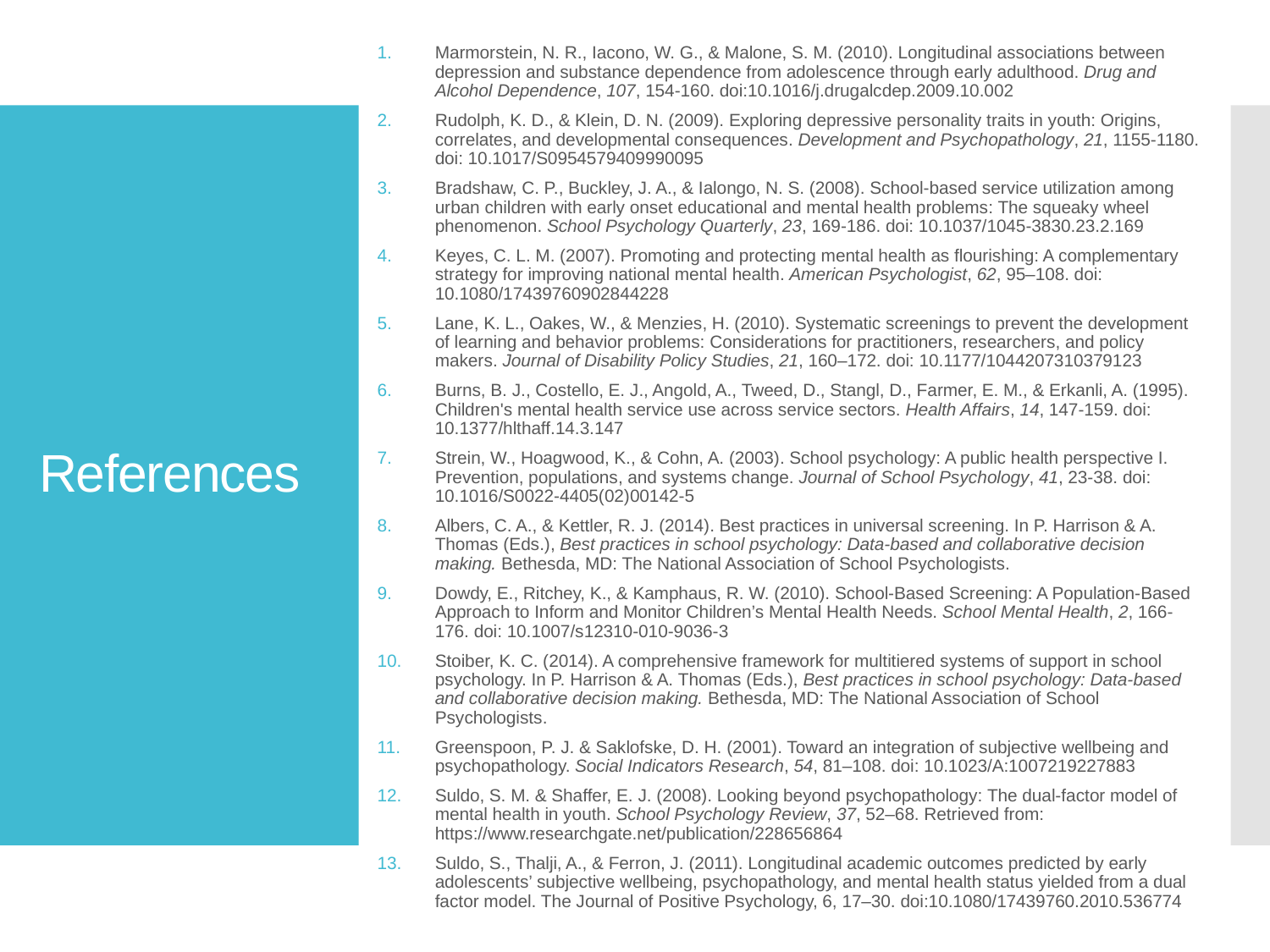

Marmorstein, N. R., Iacono, W. G., & Malone, S. M. (2010). Longitudinal associations between depression and substance dependence from adolescence through early adulthood. Drug and Alcohol Dependence, 107, 154-160. doi:10.1016/j.drugalcdep.2009.10.002
Rudolph, K. D., & Klein, D. N. (2009). Exploring depressive personality traits in youth: Origins, correlates, and developmental consequences. Development and Psychopathology, 21, 1155-1180. doi: 10.1017/S0954579409990095
Bradshaw, C. P., Buckley, J. A., & Ialongo, N. S. (2008). School-based service utilization among urban children with early onset educational and mental health problems: The squeaky wheel phenomenon. School Psychology Quarterly, 23, 169-186. doi: 10.1037/1045-3830.23.2.169
Keyes, C. L. M. (2007). Promoting and protecting mental health as flourishing: A complementary strategy for improving national mental health. American Psychologist, 62, 95–108. doi: 10.1080/17439760902844228
Lane, K. L., Oakes, W., & Menzies, H. (2010). Systematic screenings to prevent the development of learning and behavior problems: Considerations for practitioners, researchers, and policy makers. Journal of Disability Policy Studies, 21, 160–172. doi: 10.1177/1044207310379123
Burns, B. J., Costello, E. J., Angold, A., Tweed, D., Stangl, D., Farmer, E. M., & Erkanli, A. (1995). Children's mental health service use across service sectors. Health Affairs, 14, 147-159. doi: 10.1377/hlthaff.14.3.147
Strein, W., Hoagwood, K., & Cohn, A. (2003). School psychology: A public health perspective I. Prevention, populations, and systems change. Journal of School Psychology, 41, 23-38. doi: 10.1016/S0022-4405(02)00142-5
Albers, C. A., & Kettler, R. J. (2014). Best practices in universal screening. In P. Harrison & A. Thomas (Eds.), Best practices in school psychology: Data-based and collaborative decision making. Bethesda, MD: The National Association of School Psychologists.
Dowdy, E., Ritchey, K., & Kamphaus, R. W. (2010). School-Based Screening: A Population-Based Approach to Inform and Monitor Children’s Mental Health Needs. School Mental Health, 2, 166-176. doi: 10.1007/s12310-010-9036-3
Stoiber, K. C. (2014). A comprehensive framework for multitiered systems of support in school psychology. In P. Harrison & A. Thomas (Eds.), Best practices in school psychology: Data-based and collaborative decision making. Bethesda, MD: The National Association of School Psychologists.
Greenspoon, P. J. & Saklofske, D. H. (2001). Toward an integration of subjective wellbeing and psychopathology. Social Indicators Research, 54, 81–108. doi: 10.1023/A:1007219227883
Suldo, S. M. & Shaffer, E. J. (2008). Looking beyond psychopathology: The dual-factor model of mental health in youth. School Psychology Review, 37, 52–68. Retrieved from: https://www.researchgate.net/publication/228656864
Suldo, S., Thalji, A., & Ferron, J. (2011). Longitudinal academic outcomes predicted by early adolescents’ subjective wellbeing, psychopathology, and mental health status yielded from a dual factor model. The Journal of Positive Psychology, 6, 17–30. doi:10.1080/17439760.2010.536774

# References